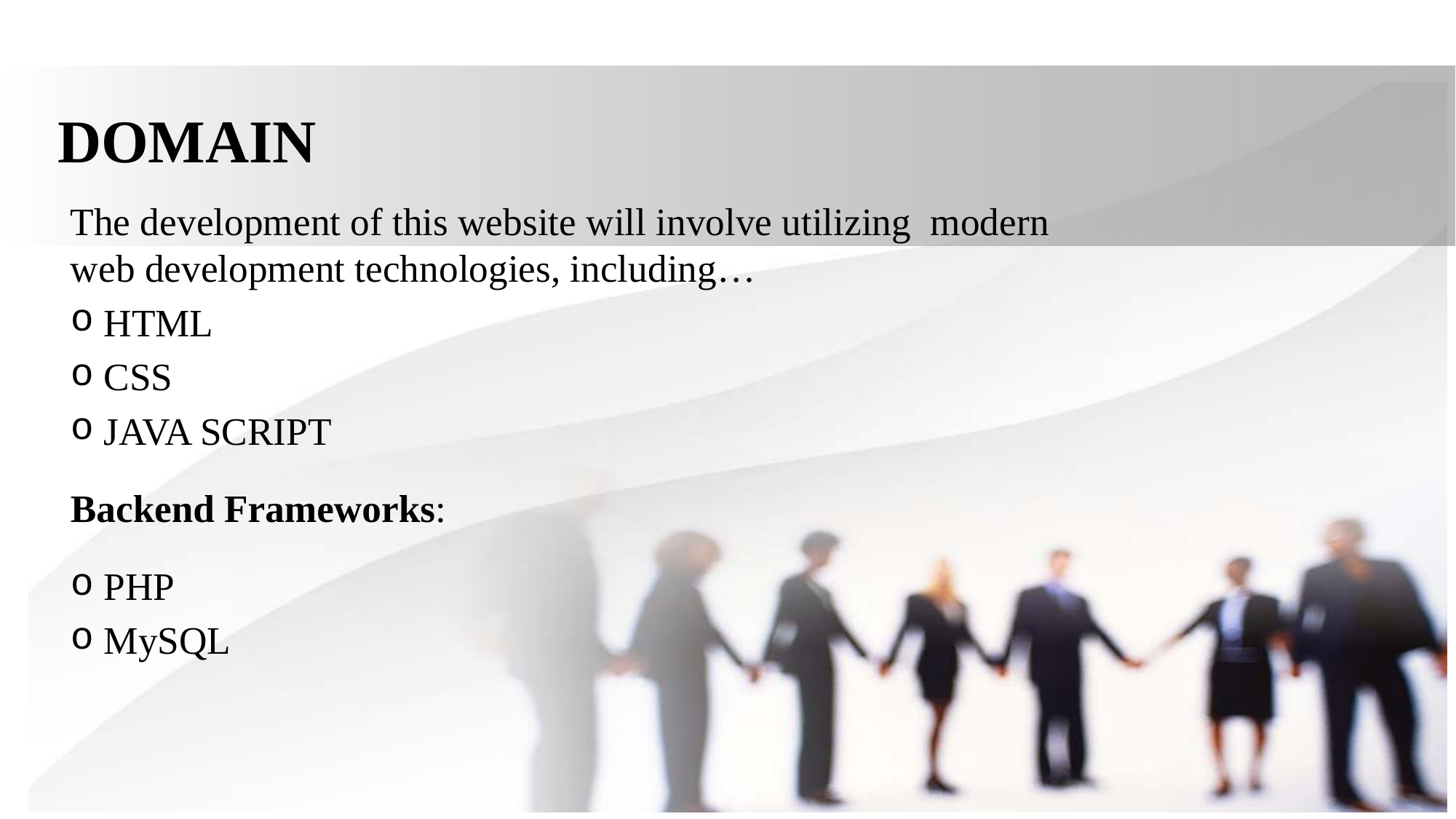

# DOMAIN
The development of this website will involve utilizing  modern web development technologies, including…
HTML
CSS
JAVA SCRIPT

Backend Frameworks:

PHP
MySQL